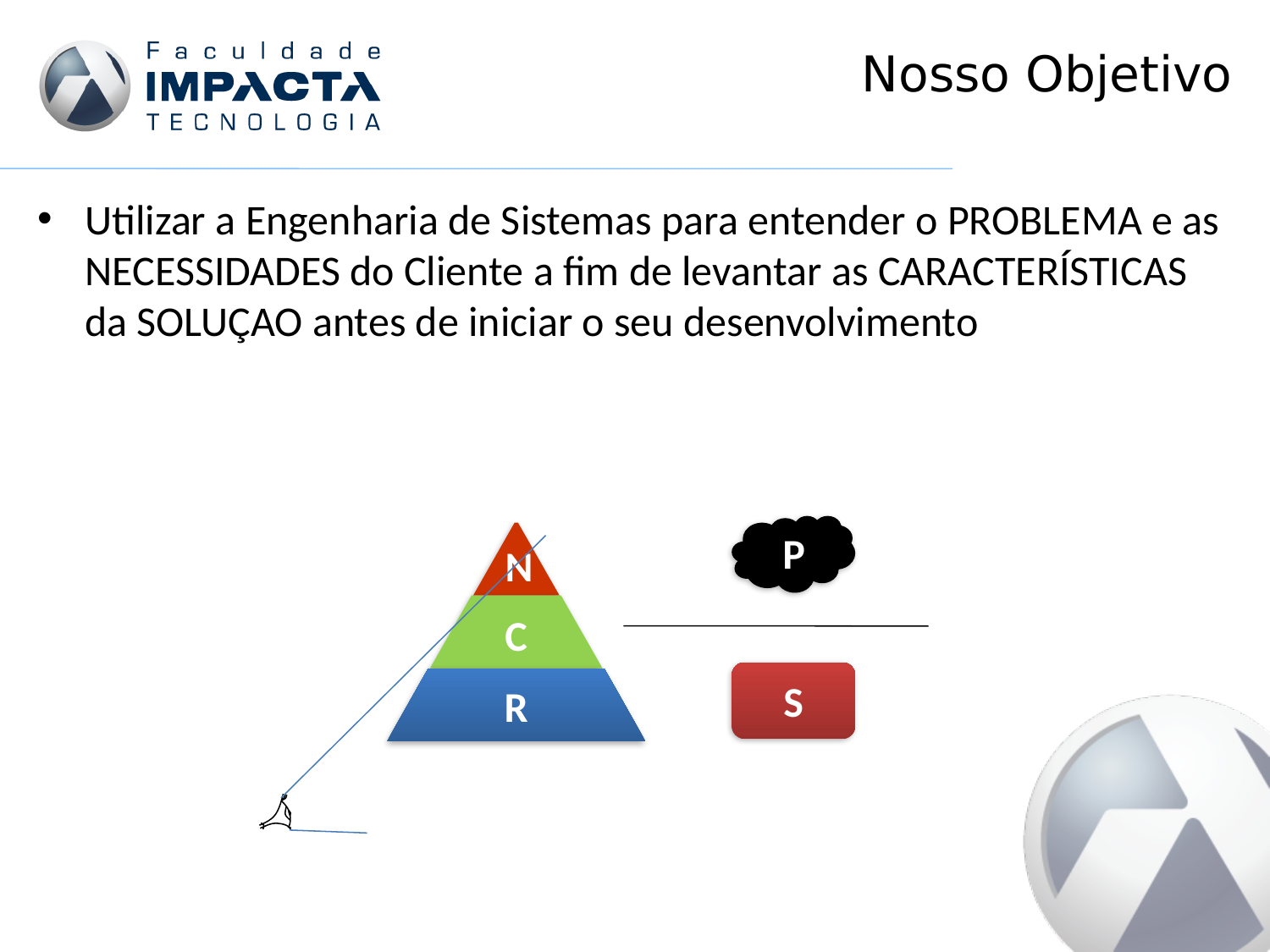

# Nosso Objetivo
Utilizar a Engenharia de Sistemas para entender o PROBLEMA e as NECESSIDADES do Cliente a fim de levantar as CARACTERÍSTICAS da SOLUÇAO antes de iniciar o seu desenvolvimento

 P
N
C
R
S